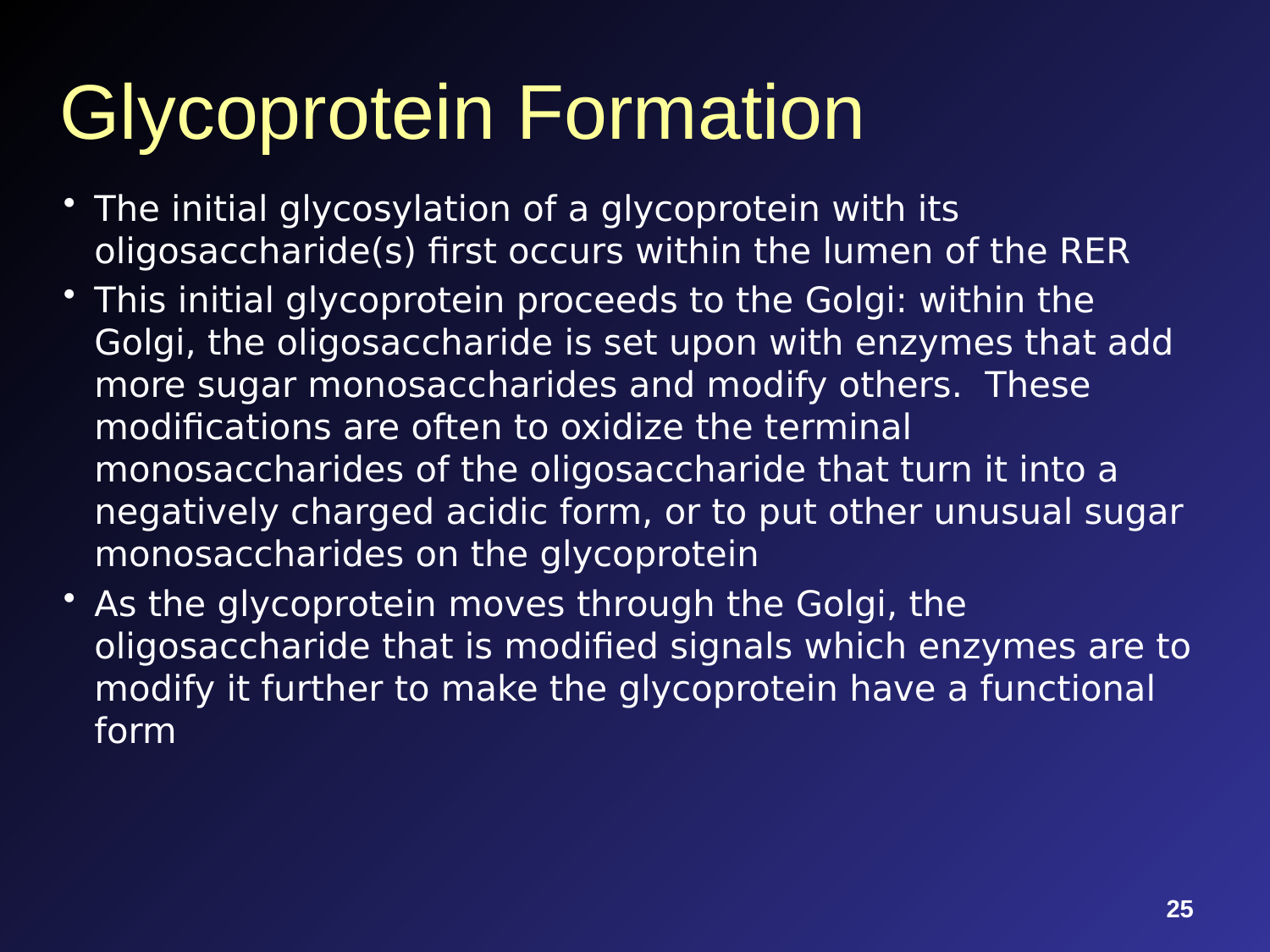

# Glycoprotein Formation
The initial glycosylation of a glycoprotein with its oligosaccharide(s) first occurs within the lumen of the RER
This initial glycoprotein proceeds to the Golgi: within the Golgi, the oligosaccharide is set upon with enzymes that add more sugar monosaccharides and modify others.  These modifications are often to oxidize the terminal monosaccharides of the oligosaccharide that turn it into a negatively charged acidic form, or to put other unusual sugar monosaccharides on the glycoprotein
As the glycoprotein moves through the Golgi, the oligosaccharide that is modified signals which enzymes are to modify it further to make the glycoprotein have a functional form
25